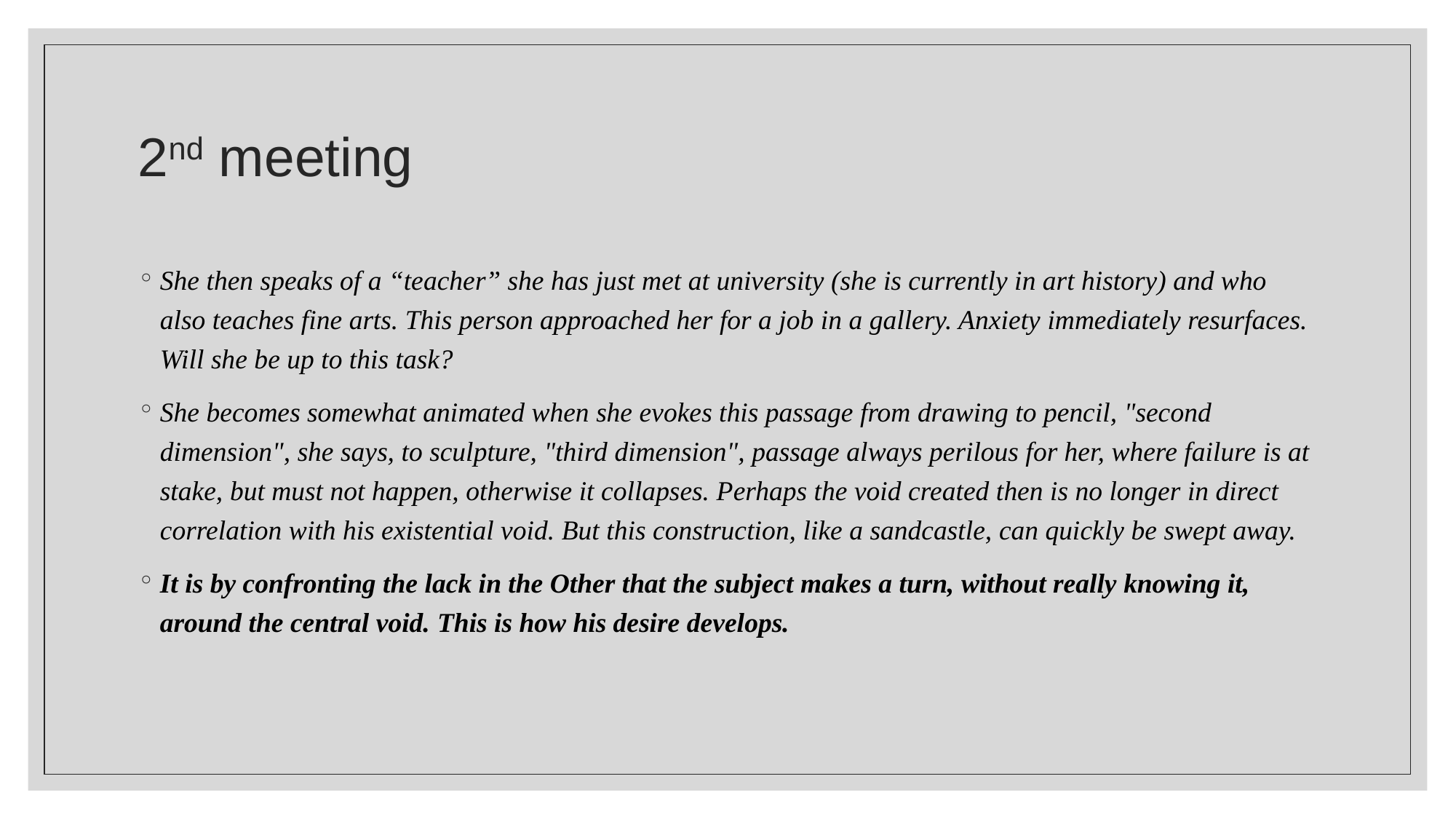

# 2nd meeting
She then speaks of a “teacher” she has just met at university (she is currently in art history) and who also teaches fine arts. This person approached her for a job in a gallery. Anxiety immediately resurfaces. Will she be up to this task?
She becomes somewhat animated when she evokes this passage from drawing to pencil, "second dimension", she says, to sculpture, "third dimension", passage always perilous for her, where failure is at stake, but must not happen, otherwise it collapses. Perhaps the void created then is no longer in direct correlation with his existential void. But this construction, like a sandcastle, can quickly be swept away.
It is by confronting the lack in the Other that the subject makes a turn, without really knowing it, around the central void. This is how his desire develops.